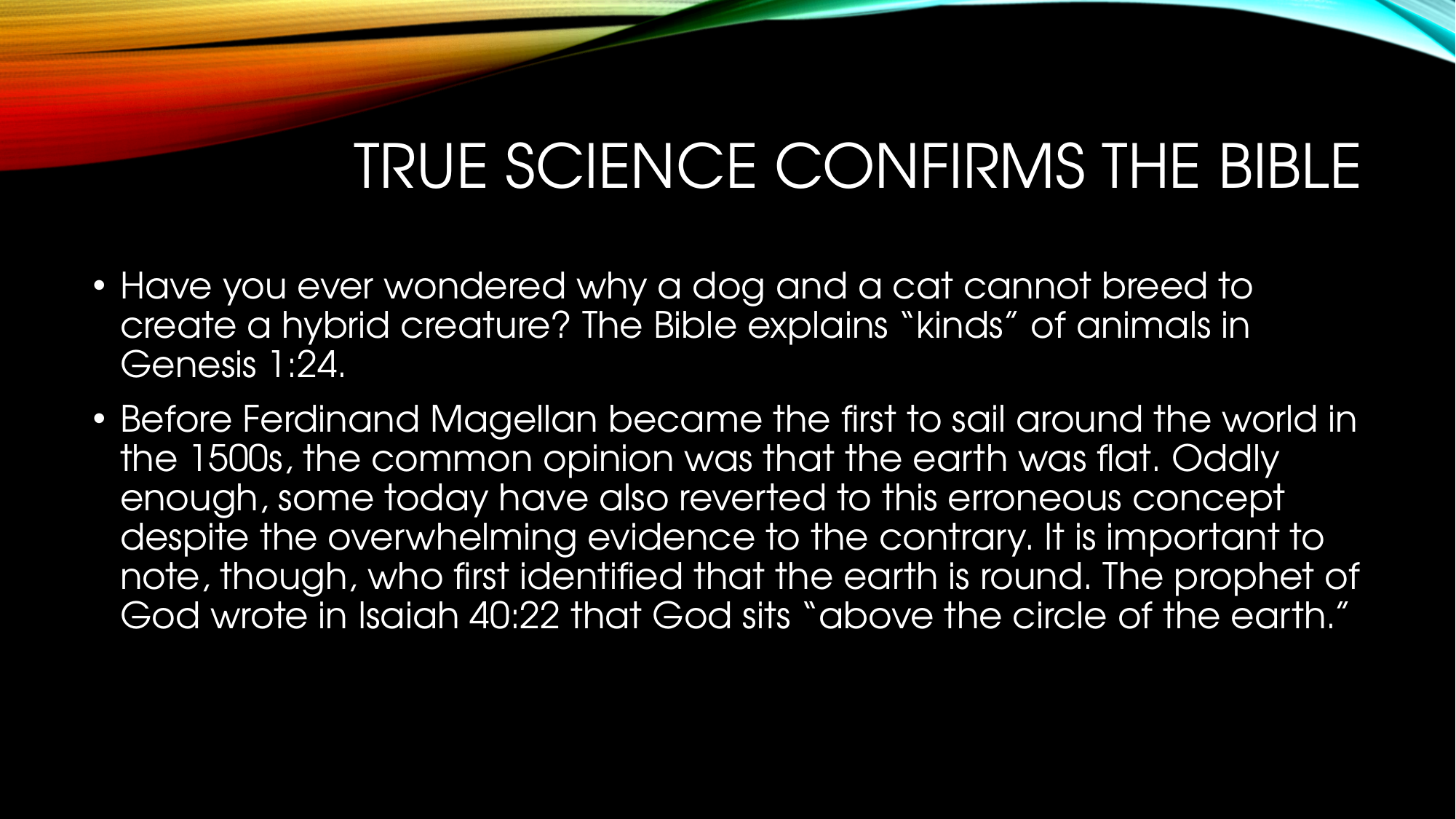

# True Science Confirms the Bible
Have you ever wondered why a dog and a cat cannot breed to create a hybrid creature? The Bible explains “kinds” of animals in Genesis 1:24.
Before Ferdinand Magellan became the first to sail around the world in the 1500s, the common opinion was that the earth was flat. Oddly enough, some today have also reverted to this erroneous concept despite the overwhelming evidence to the contrary. It is important to note, though, who first identified that the earth is round. The prophet of God wrote in Isaiah 40:22 that God sits “above the circle of the earth.”